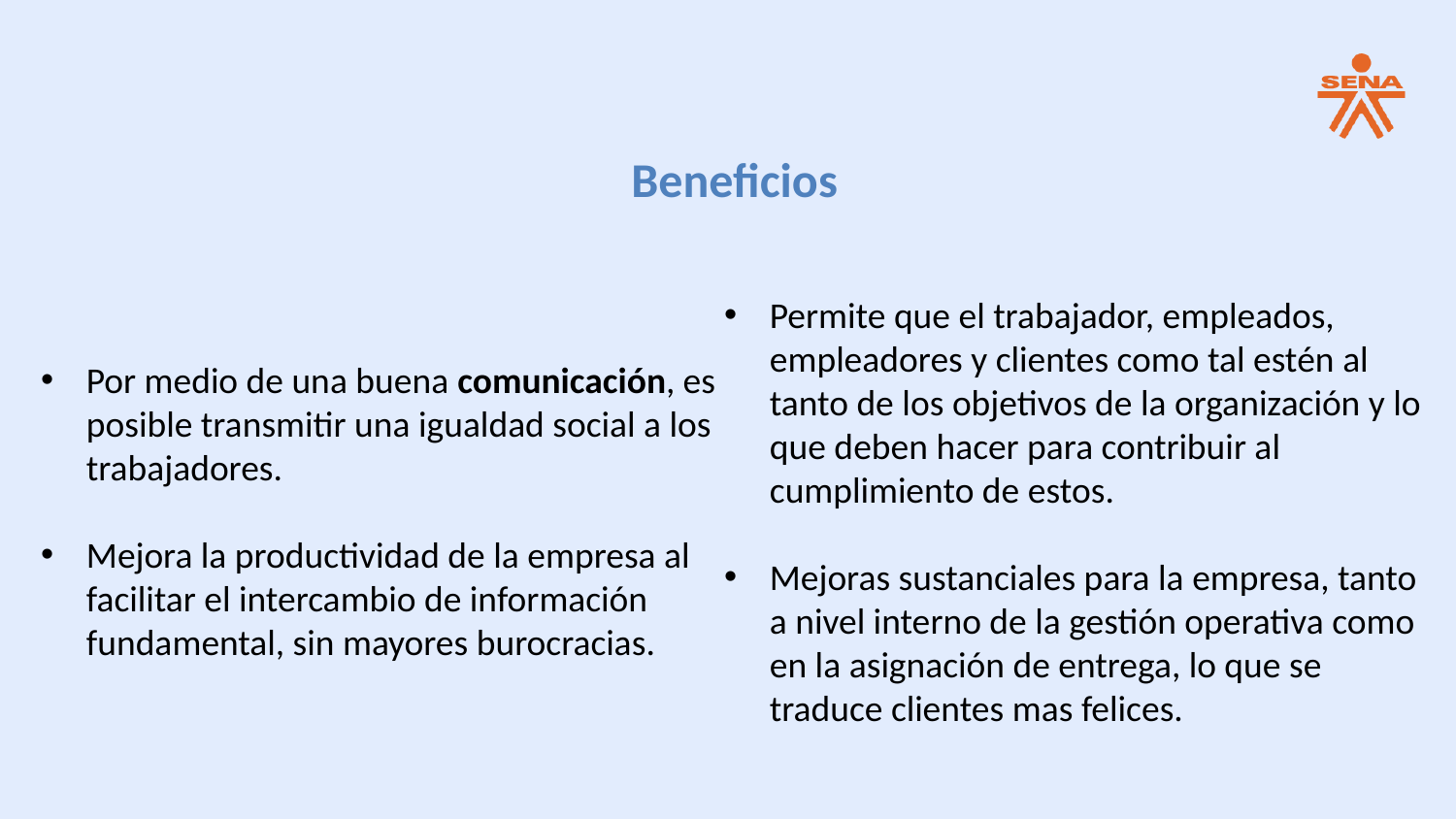

Beneficios

Permite que el trabajador, empleados, empleadores y clientes como tal estén al tanto de los objetivos de la organización y lo que deben hacer para contribuir al cumplimiento de estos.

Mejoras sustanciales para la empresa, tanto a nivel interno de la gestión operativa como en la asignación de entrega, lo que se traduce clientes mas felices.

Por medio de una buena comunicación, es posible transmitir una igualdad social a los trabajadores.

Mejora la productividad de la empresa al facilitar el intercambio de información fundamental, sin mayores burocracias.